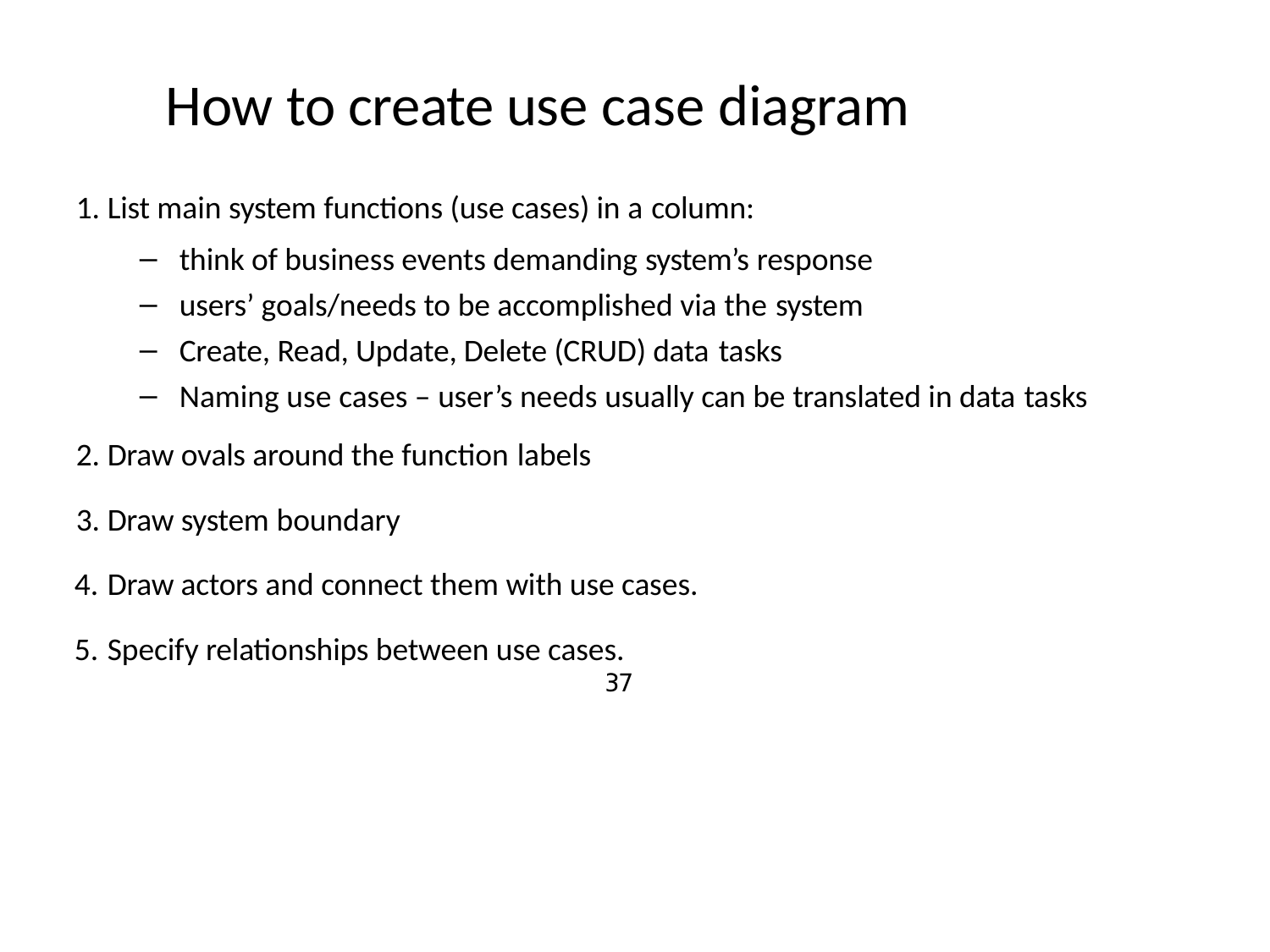

# How to create use case diagram
List main system functions (use cases) in a column:
think of business events demanding system’s response
users’ goals/needs to be accomplished via the system
Create, Read, Update, Delete (CRUD) data tasks
Naming use cases – user’s needs usually can be translated in data tasks
Draw ovals around the function labels
Draw system boundary
Draw actors and connect them with use cases.
Specify relationships between use cases.
37